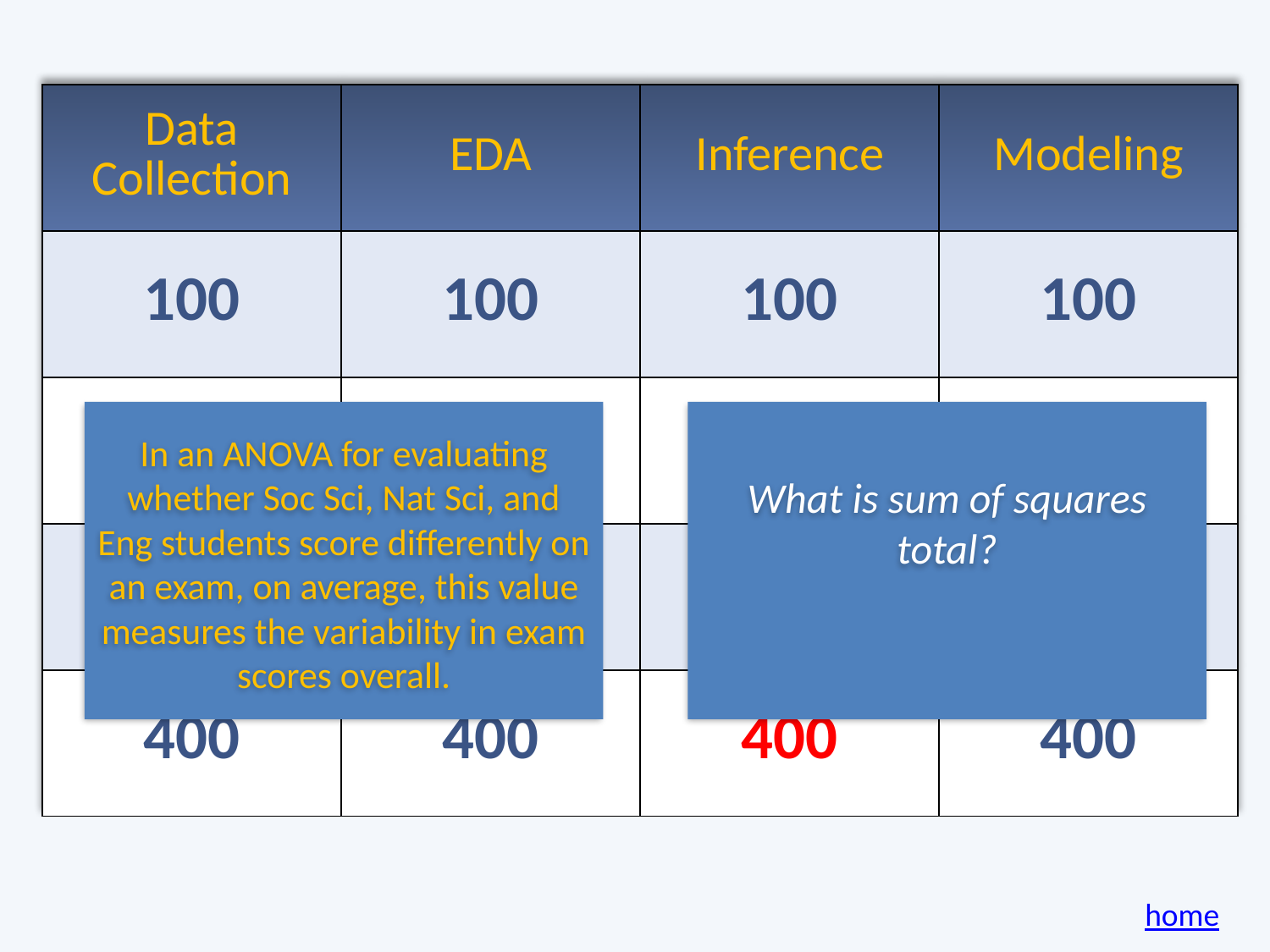

| Data Collection | EDA | Inference | Modeling |
| --- | --- | --- | --- |
| 100 | 100 | 100 | 100 |
| 200 | 200 | 200 | 200 |
| 300 | 300 | 300 | 300 |
| 400 | 400 | 400 | 400 |

In an ANOVA for evaluating whether Soc Sci, Nat Sci, and Eng students score differently on an exam, on average, this value measures the variability in exam scores overall.

What is sum of squares total?
home